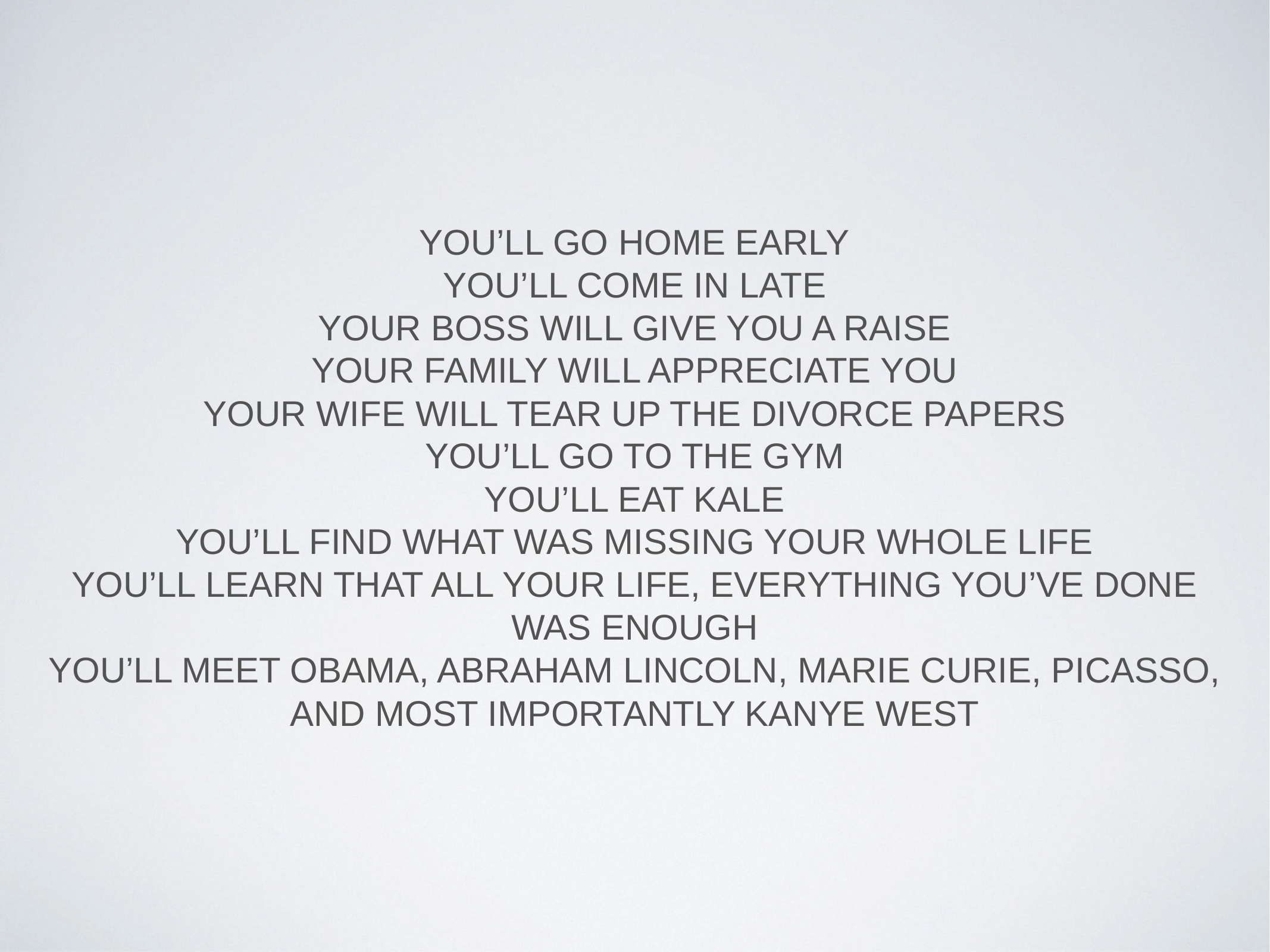

# You’ll GO HOME EARLY
YOU’ll COME IN LATE
YOUR BOSS WILL GIVE YOU A RAISE
YOUR FAMILY WILL APPRECIATE YOU
YOUR WIFE WILL TEAR UP THE DIVORCE PAPERS
YOU’ll GO TO THE GYM
YOU’ll EAT KALE
YOU’LL FIND WHAT WAS MISSING YOUR WHOLE LIFE
YOU’ll LEARN THAT ALL YOUR LIFE, EVERYTHING YOU’ve DONE WAS ENOugh
YOU’ll MEET OBAMA, Abraham Lincoln, Marie Curie, Picasso, and most importantly KANYE WEST